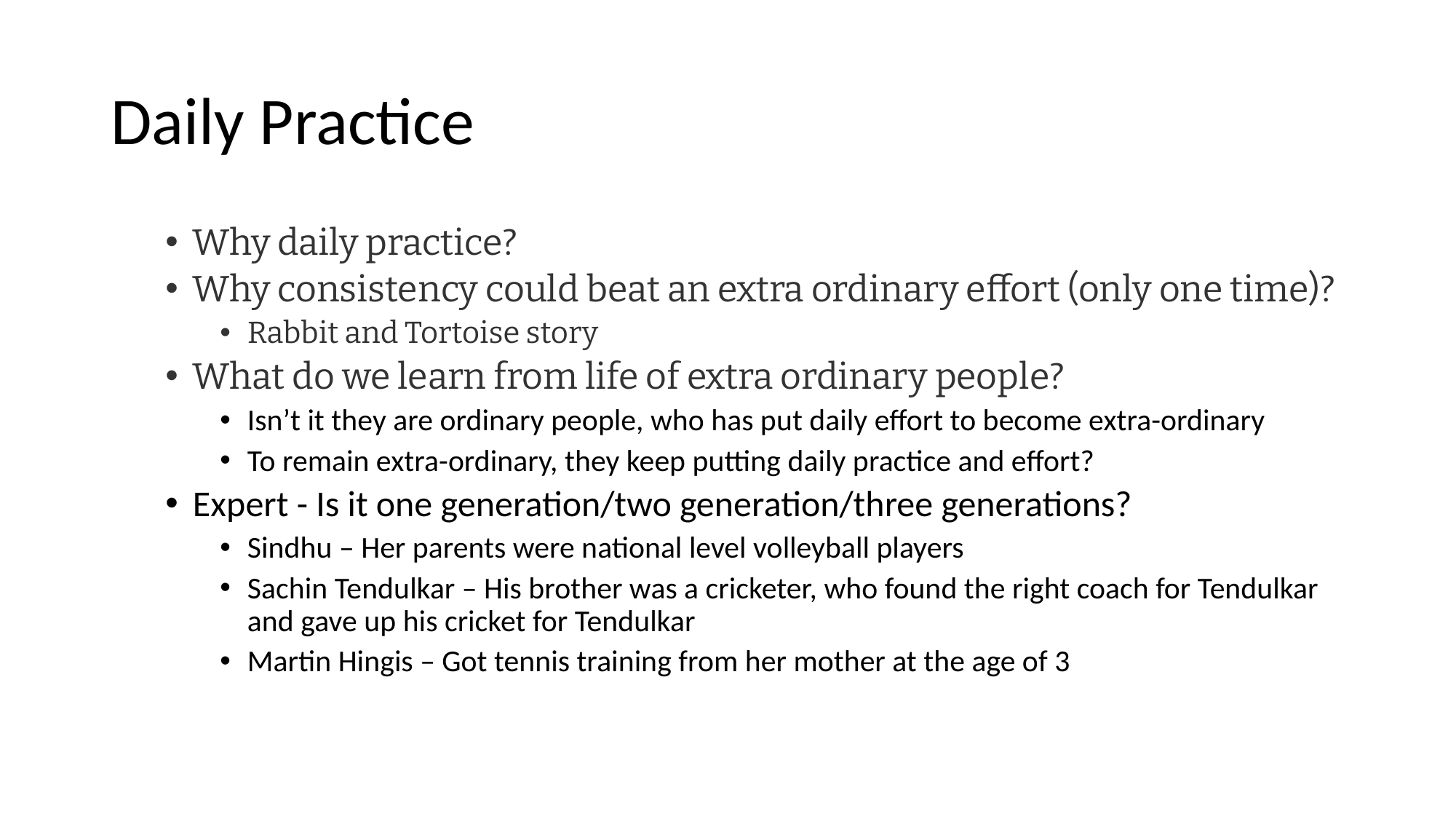

# Daily Practice
Why daily practice?
Why consistency could beat an extra ordinary effort (only one time)?
Rabbit and Tortoise story
What do we learn from life of extra ordinary people?
Isn’t it they are ordinary people, who has put daily effort to become extra-ordinary
To remain extra-ordinary, they keep putting daily practice and effort?
Expert - Is it one generation/two generation/three generations?
Sindhu – Her parents were national level volleyball players
Sachin Tendulkar – His brother was a cricketer, who found the right coach for Tendulkar and gave up his cricket for Tendulkar
Martin Hingis – Got tennis training from her mother at the age of 3